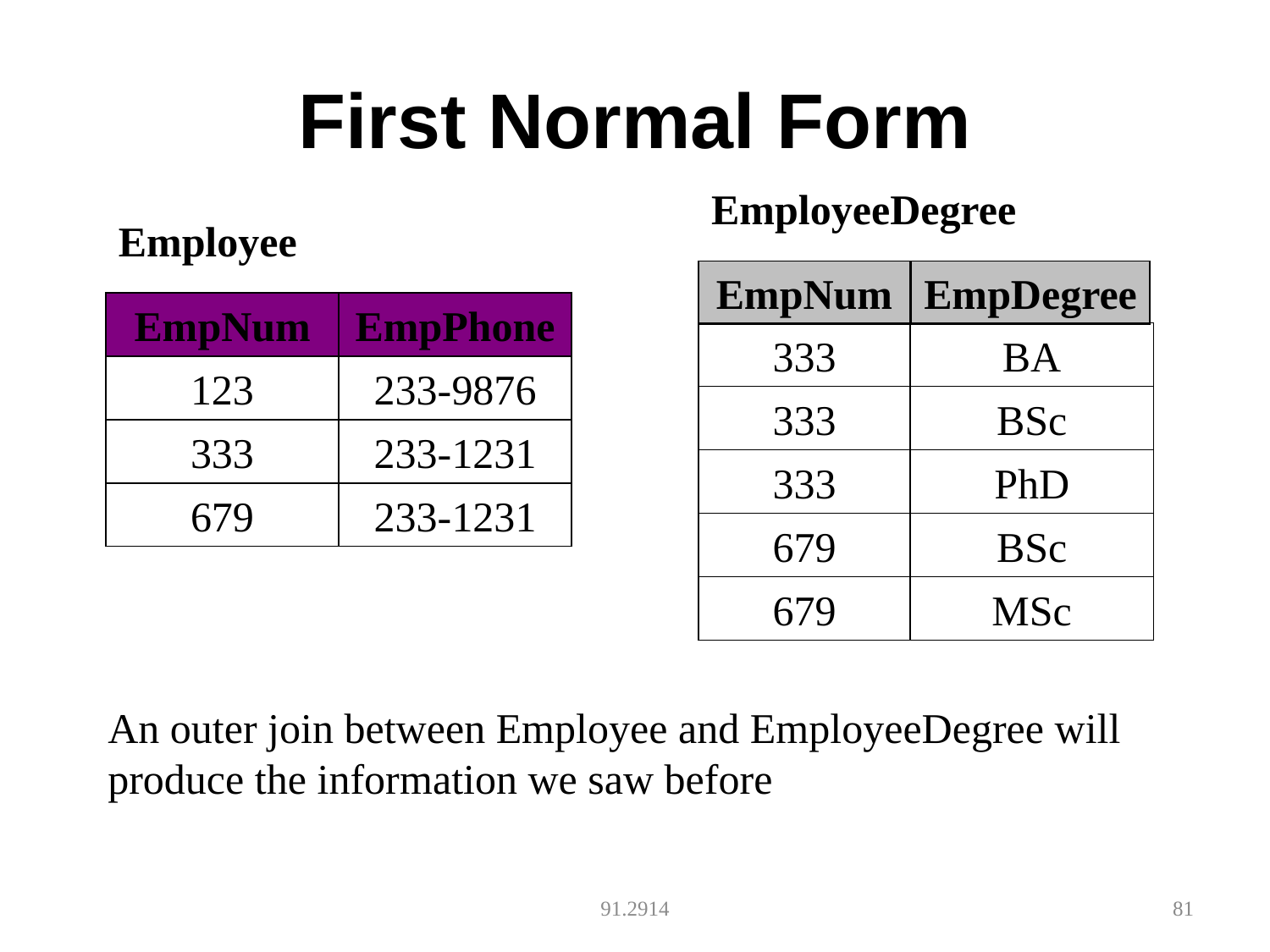

# First Normal Form
EmployeeDegree
Employee
EmpNum
EmpDegree
EmpNum
EmpPhone
333
BA
123
233-9876
333
BSc
333
233-1231
333
PhD
679
233-1231
679
BSc
679
MSc
An outer join between Employee and EmployeeDegree will produce the information we saw before
91.2914
81